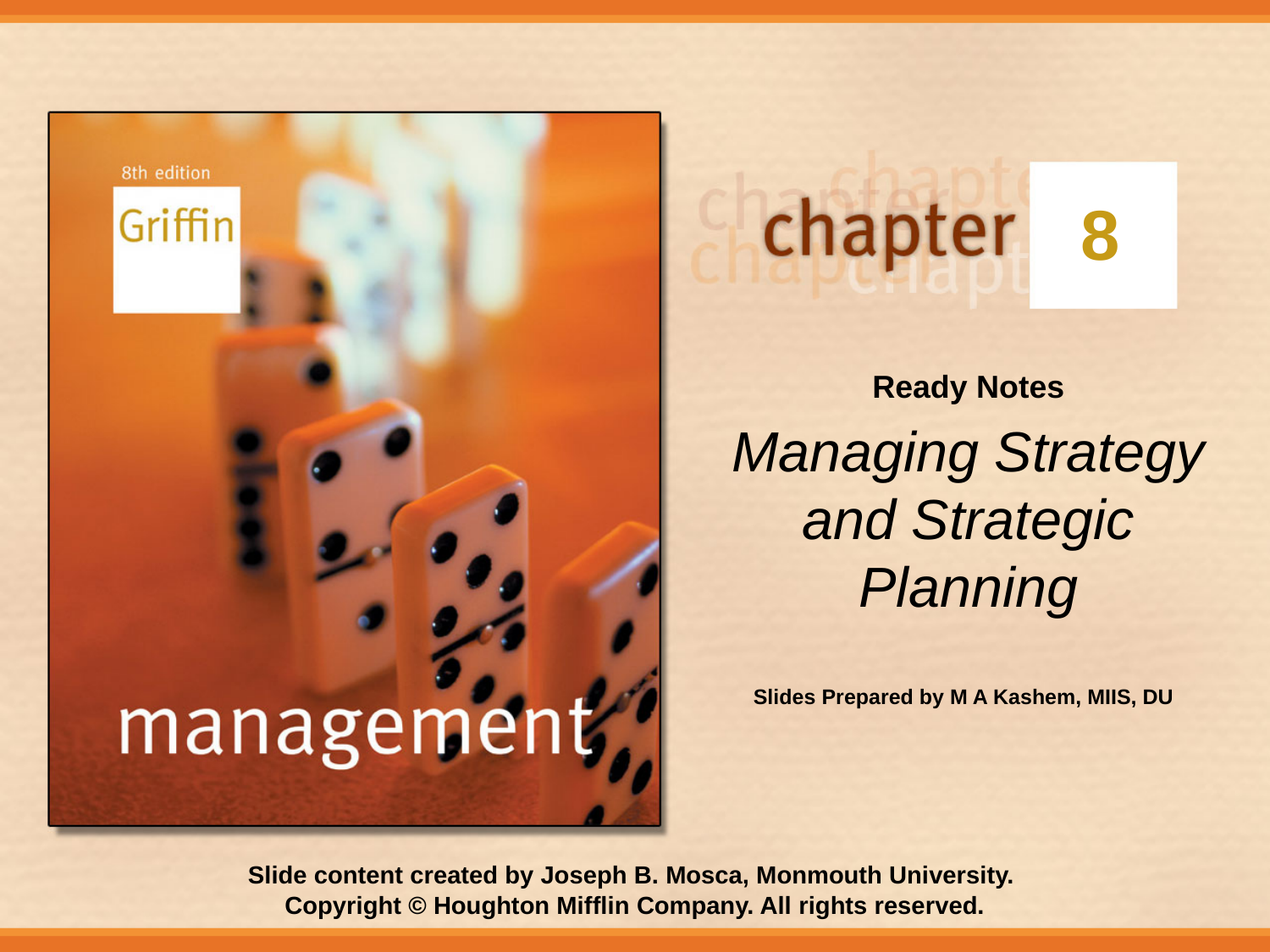

# 8
Ready Notes
Managing Strategy and Strategic Planning
Slides Prepared by M A Kashem, MIIS, DU